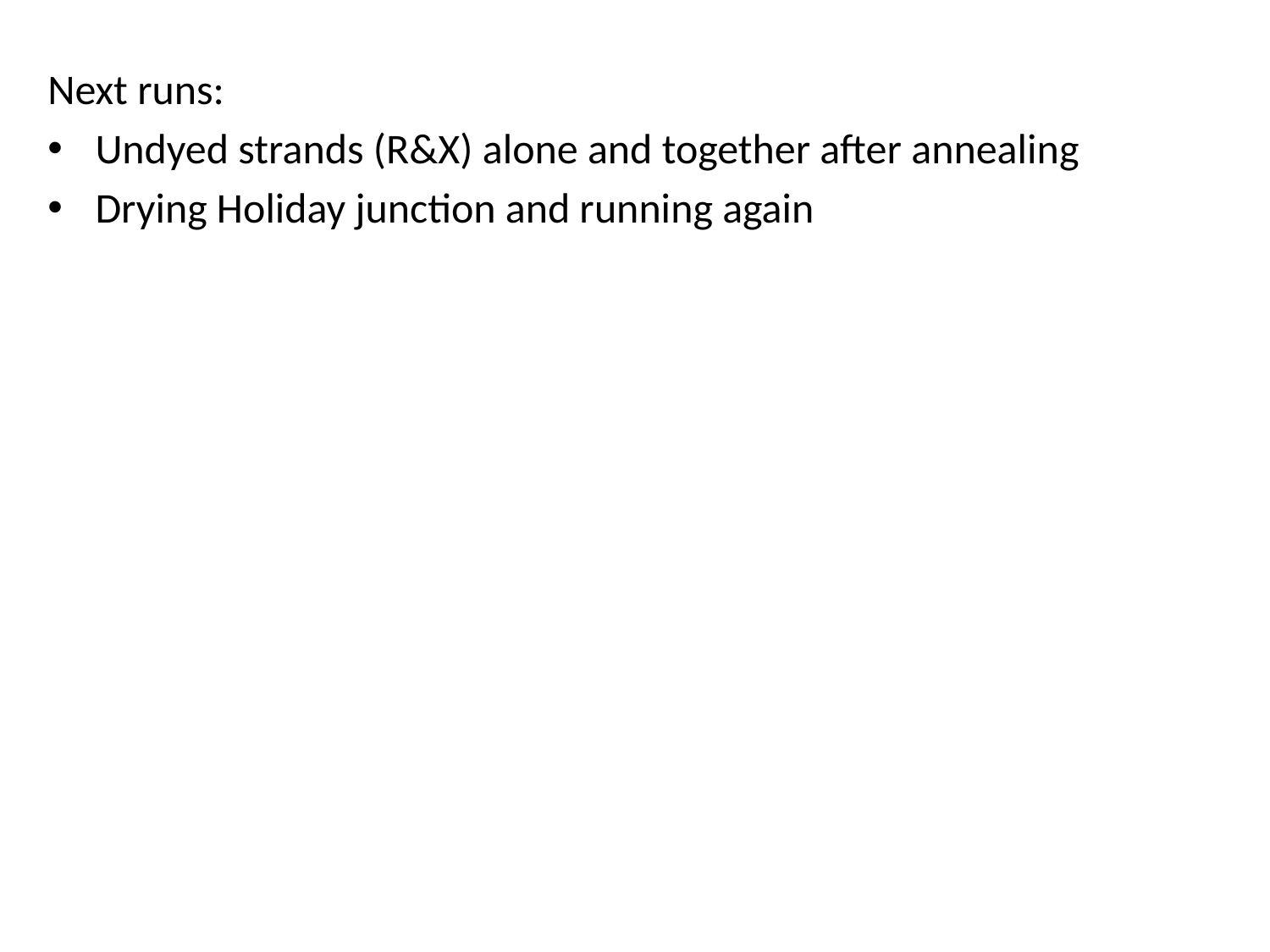

Next runs:
Undyed strands (R&X) alone and together after annealing
Drying Holiday junction and running again